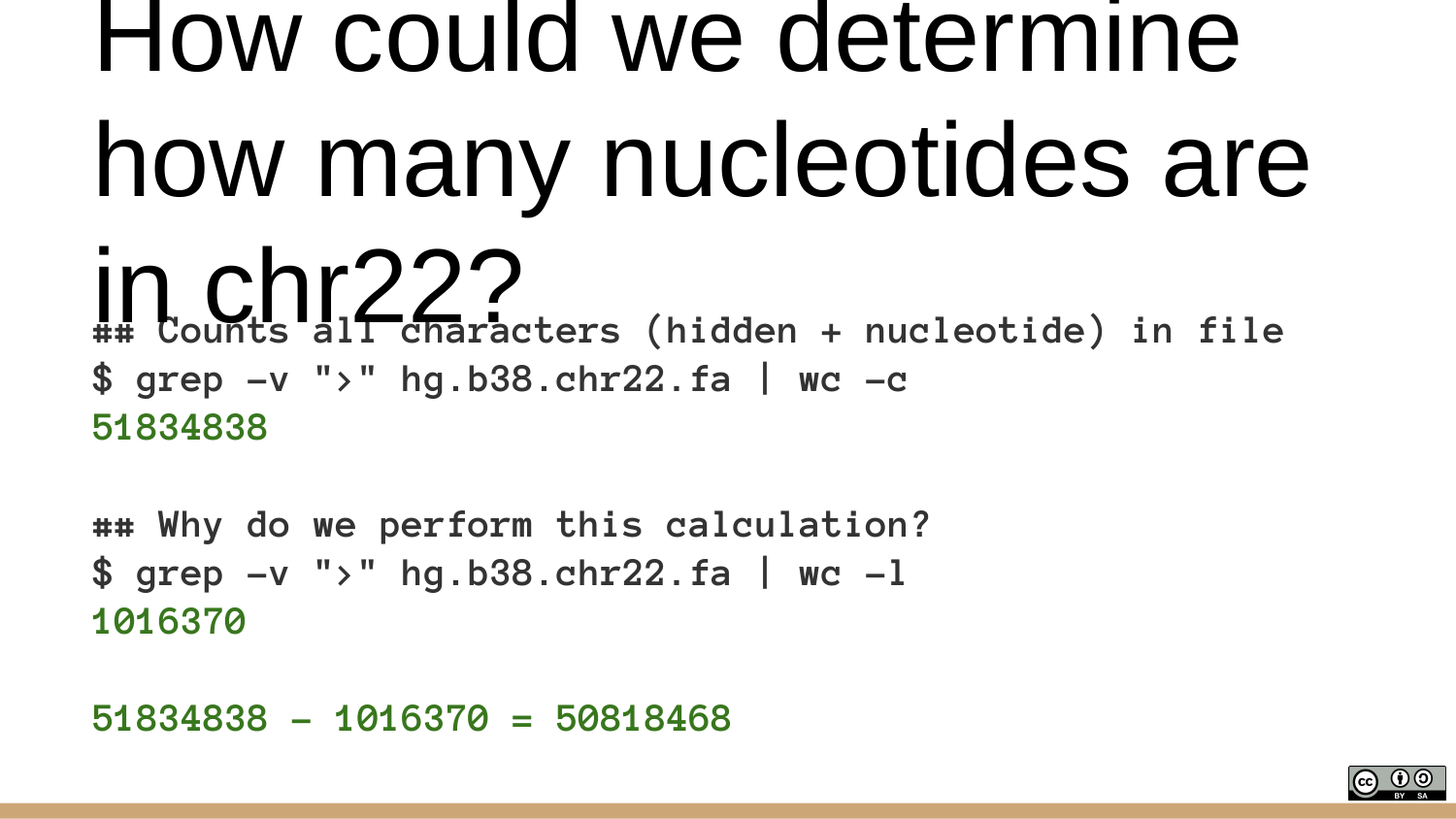

# How could we determine how many nucleotides are in chr22?
## Counts all characters (hidden + nucleotide) in file
$ grep -v ">" hg.b38.chr22.fa | wc -c
51834838

## Why do we perform this calculation?
$ grep -v ">" hg.b38.chr22.fa | wc -l
1016370

51834838 - 1016370 = 50818468